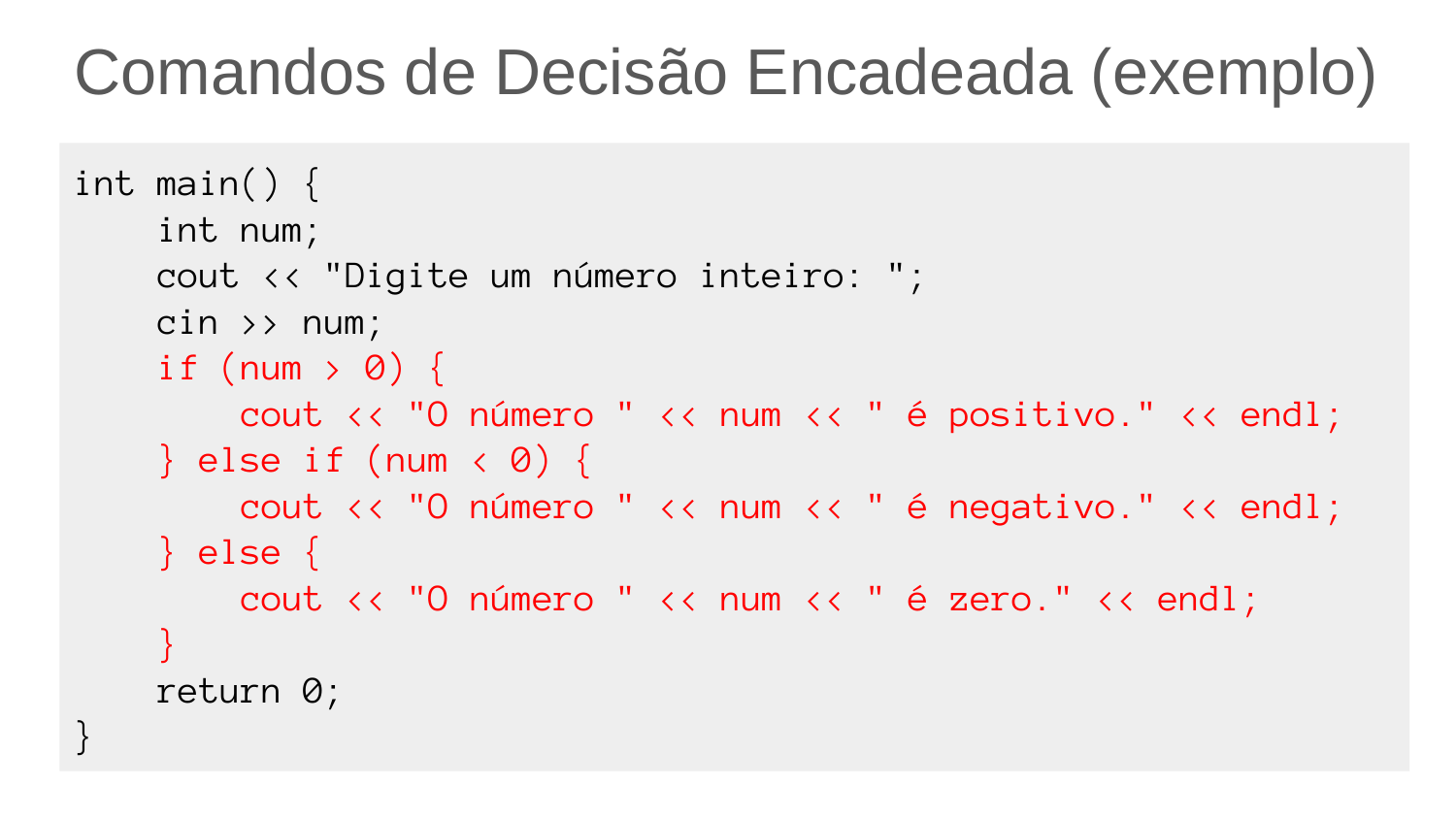

Comandos de Decisão Encadeada (exemplo)
int main() {
    int num;
    cout << "Digite um número inteiro: ";
    cin >> num;
    if (num > 0) {
        cout << "O número " << num << " é positivo." << endl;
    } else if (num < 0) {
        cout << "O número " << num << " é negativo." << endl;
    } else {
        cout << "O número " << num << " é zero." << endl;
    }
    return 0;
}